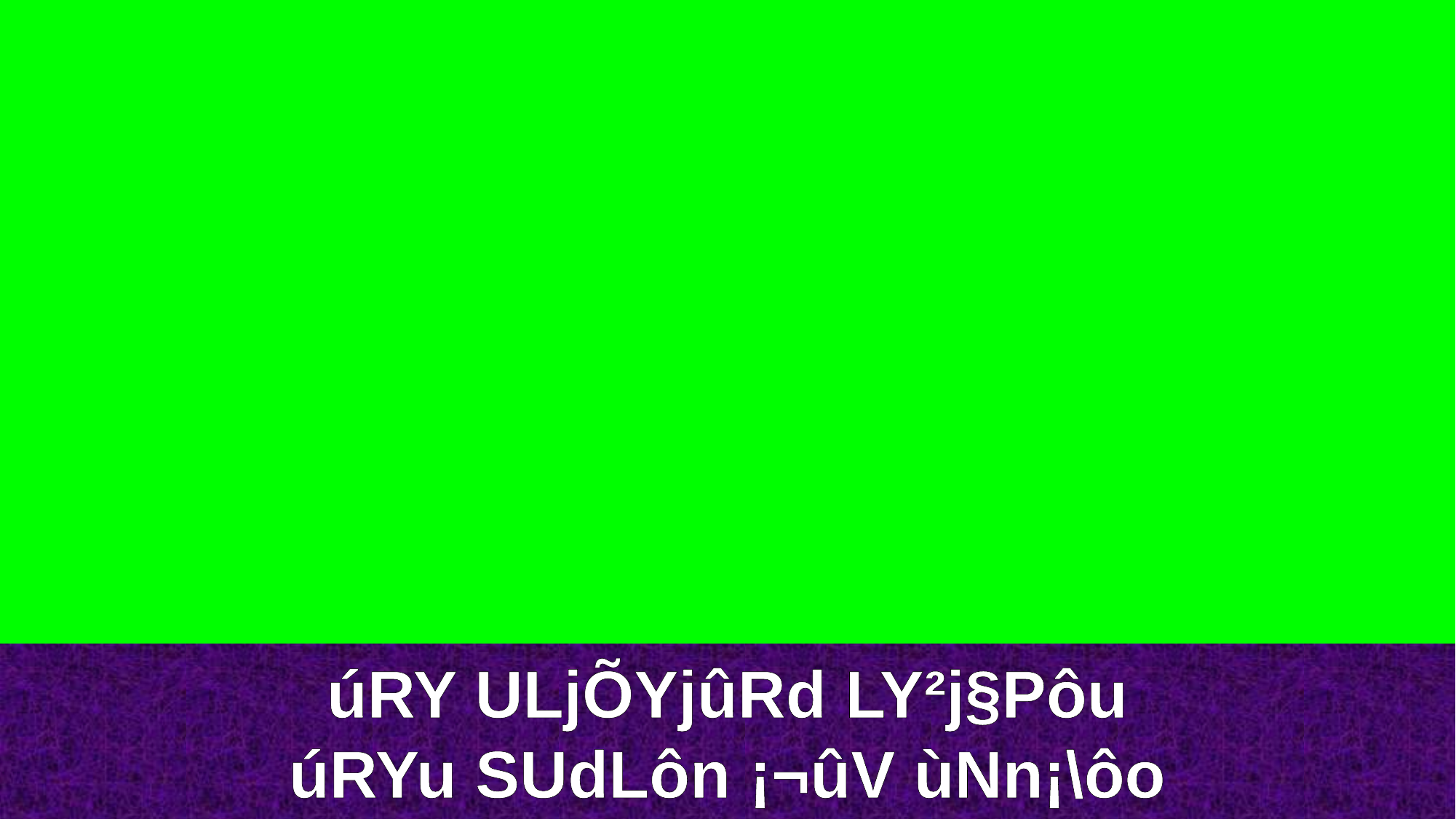

úRY ULjÕYjûRd LY²j§Pôu
úRYu SUdLôn ¡¬ûV ùNn¡\ôo